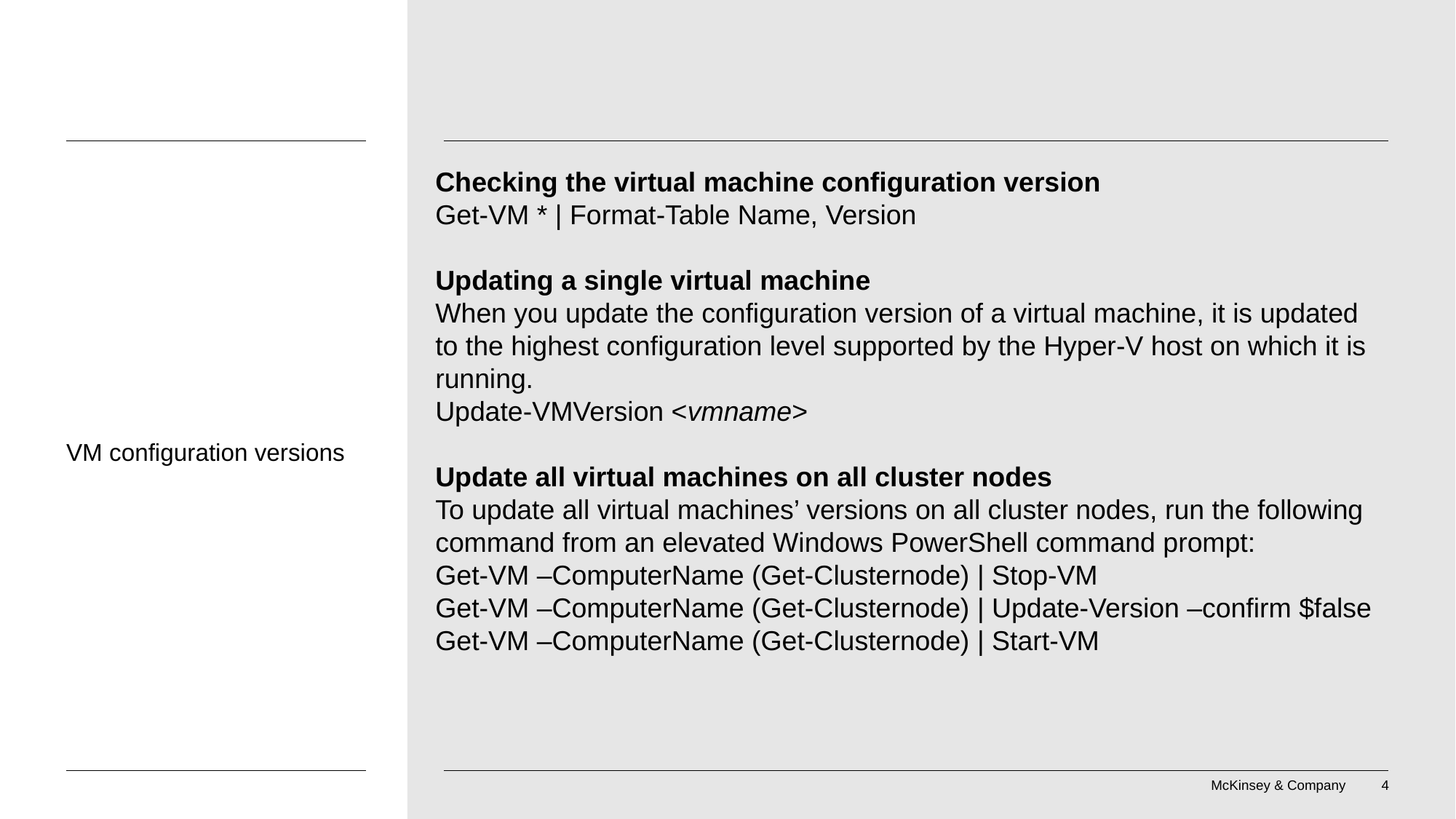

Checking the virtual machine configuration version
Get-VM * | Format-Table Name, Version

Updating a single virtual machine
When you update the configuration version of a virtual machine, it is updated to the highest configuration level supported by the Hyper-V host on which it is running.
Update-VMVersion <vmname>

Update all virtual machines on all cluster nodes
To update all virtual machines’ versions on all cluster nodes, run the following command from an elevated Windows PowerShell command prompt:
Get-VM –ComputerName (Get-Clusternode) | Stop-VM
Get-VM –ComputerName (Get-Clusternode) | Update-Version –confirm $false
Get-VM –ComputerName (Get-Clusternode) | Start-VM
#
VM configuration versions